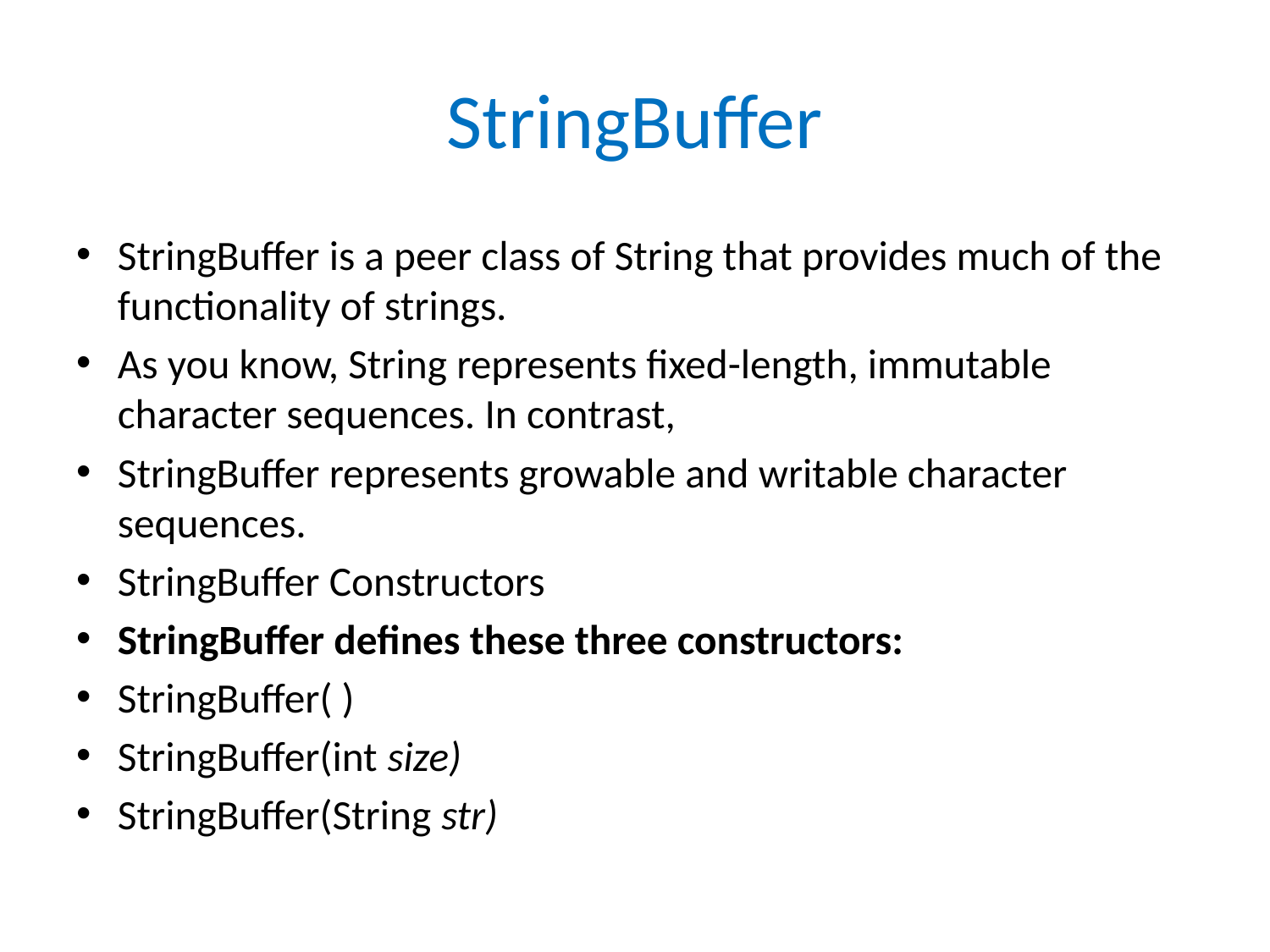

# StringBuffer
StringBuffer is a peer class of String that provides much of the functionality of strings.
As you know, String represents fixed-length, immutable character sequences. In contrast,
StringBuffer represents growable and writable character sequences.
StringBuffer Constructors
StringBuffer defines these three constructors:
StringBuffer( )
StringBuffer(int size)
StringBuffer(String str)